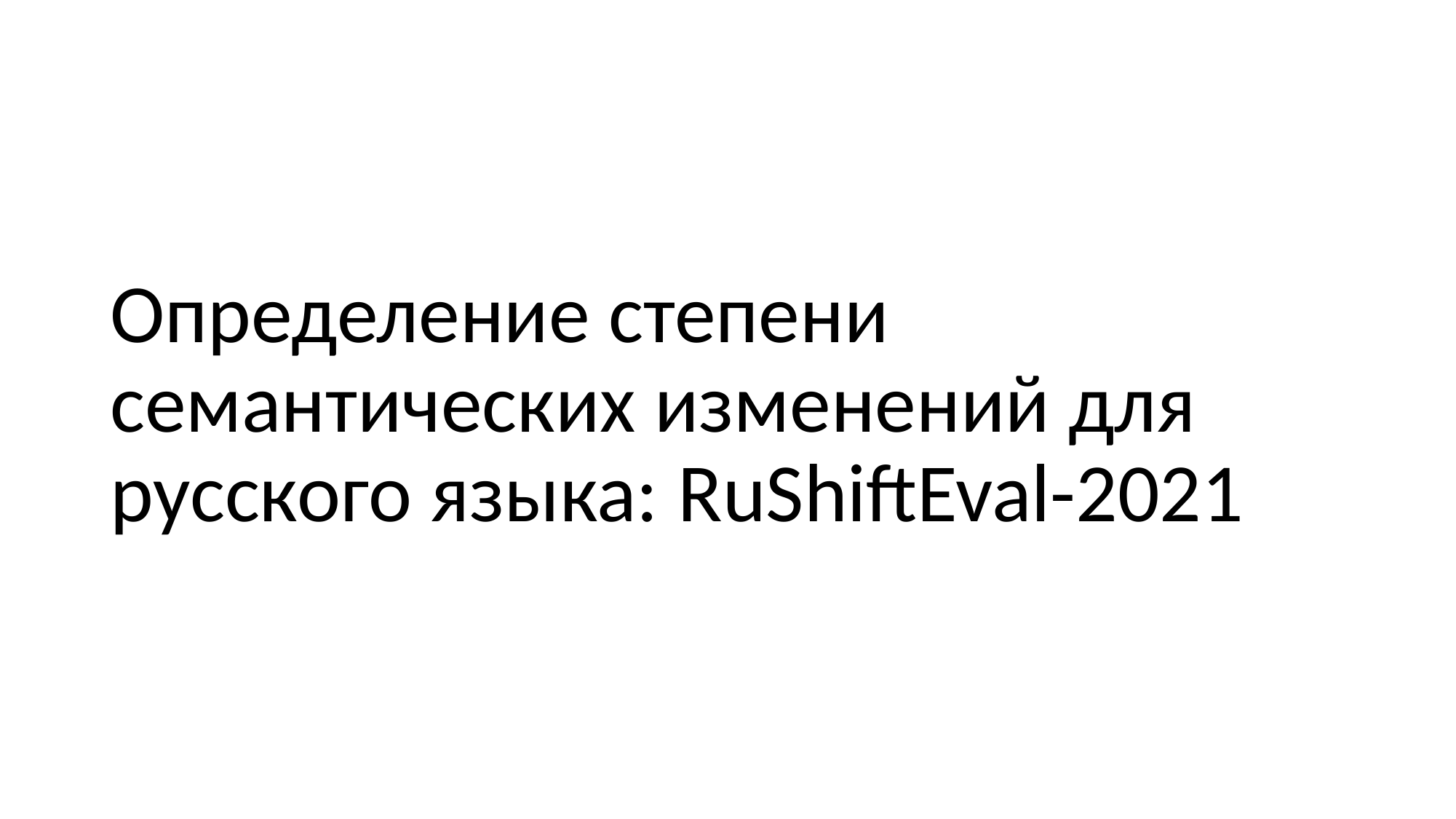

# Определение степени семантических изменений для русского языка: RuShiftEval-2021